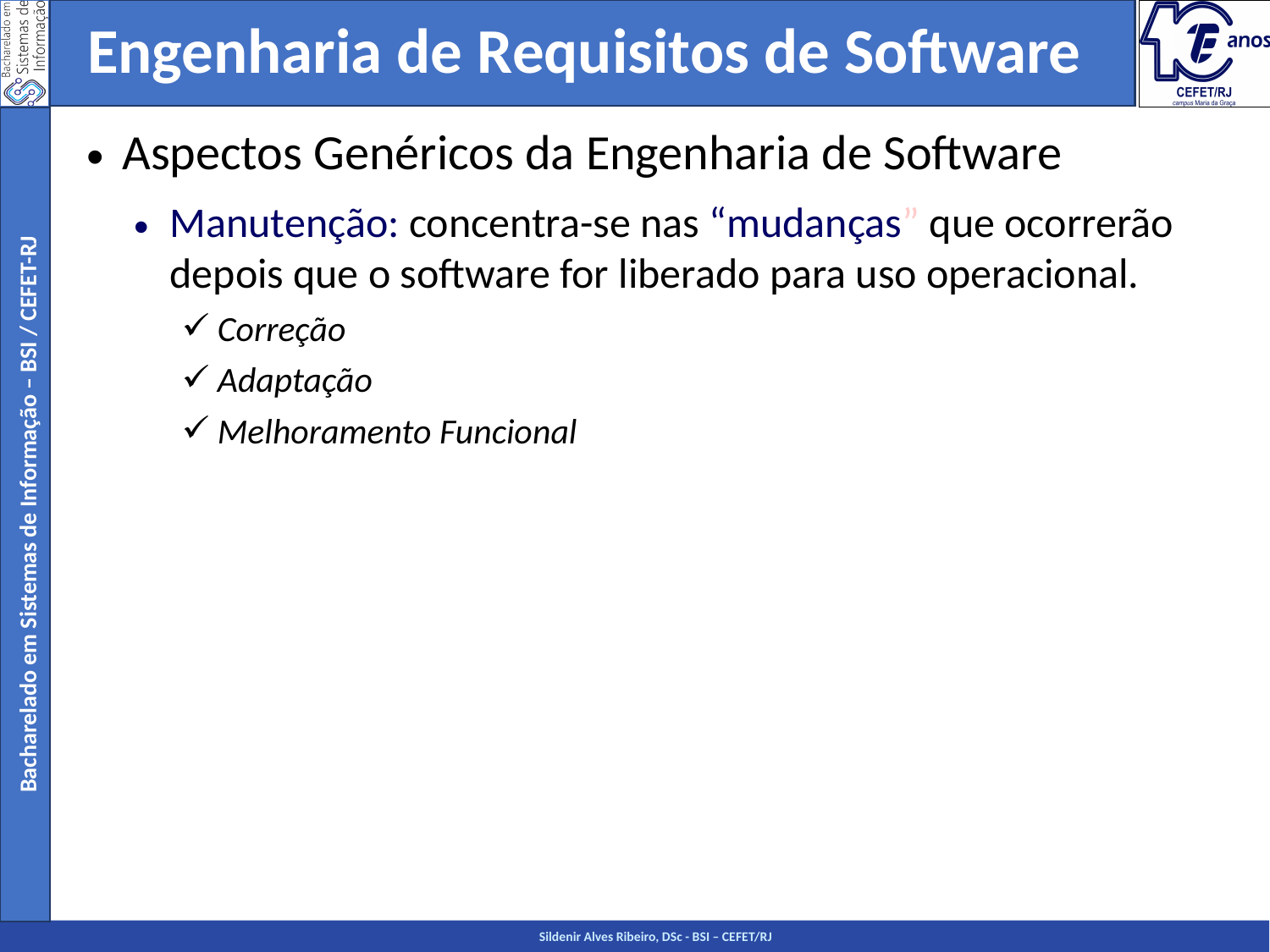

Engenharia de Requisitos de Software
Aspectos Genéricos da Engenharia de Software
Manutenção: concentra-se nas “mudanças” que ocorrerão depois que o software for liberado para uso operacional.
Correção
Adaptação
Melhoramento Funcional